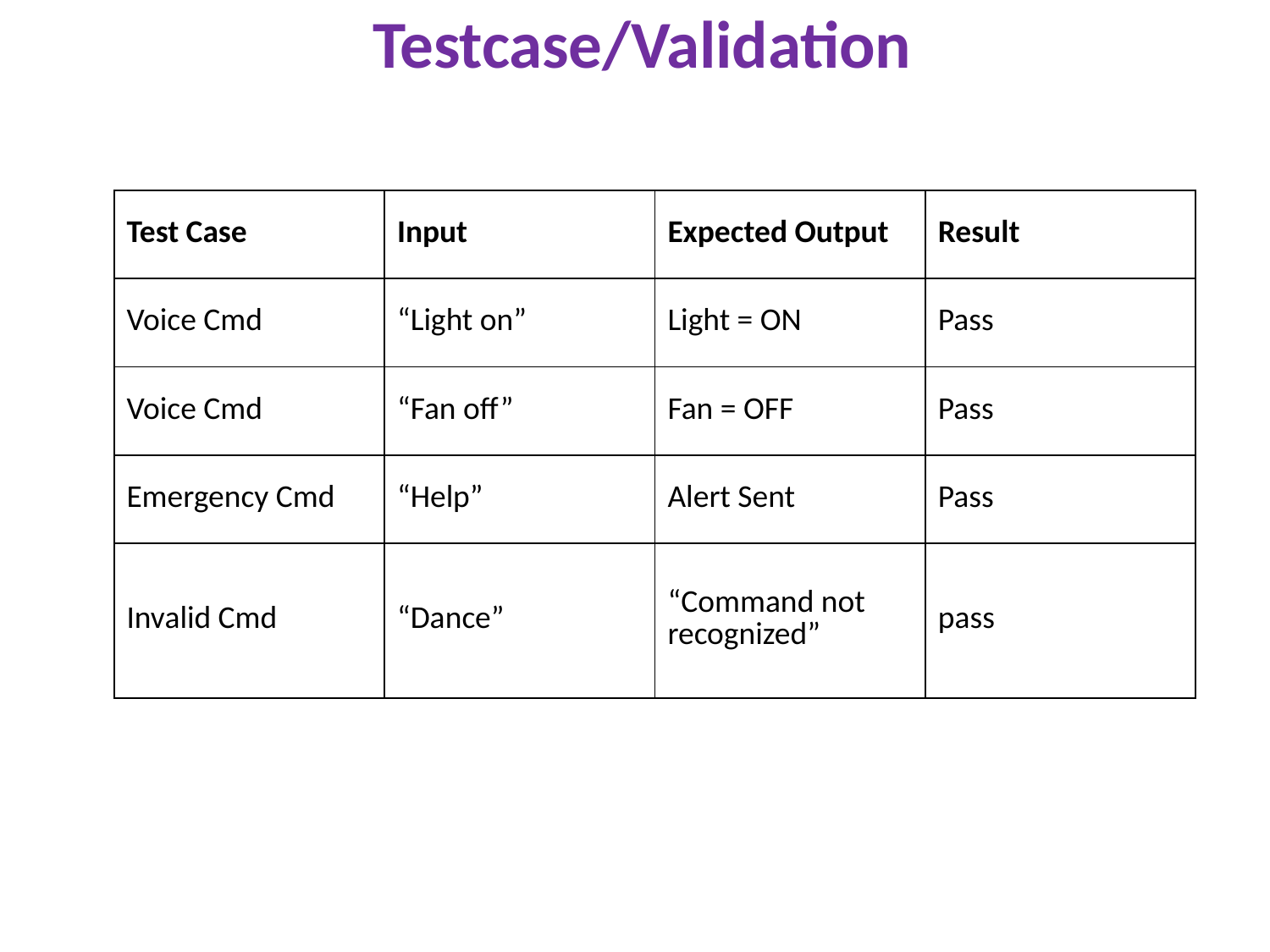

# Testcase/Validation
| Test Case | Input | Expected Output | Result |
| --- | --- | --- | --- |
| Voice Cmd | “Light on” | Light = ON | Pass |
| Voice Cmd | “Fan off” | Fan = OFF | Pass |
| Emergency Cmd | “Help” | Alert Sent | Pass |
| Invalid Cmd | “Dance” | “Command not recognized” | pass |